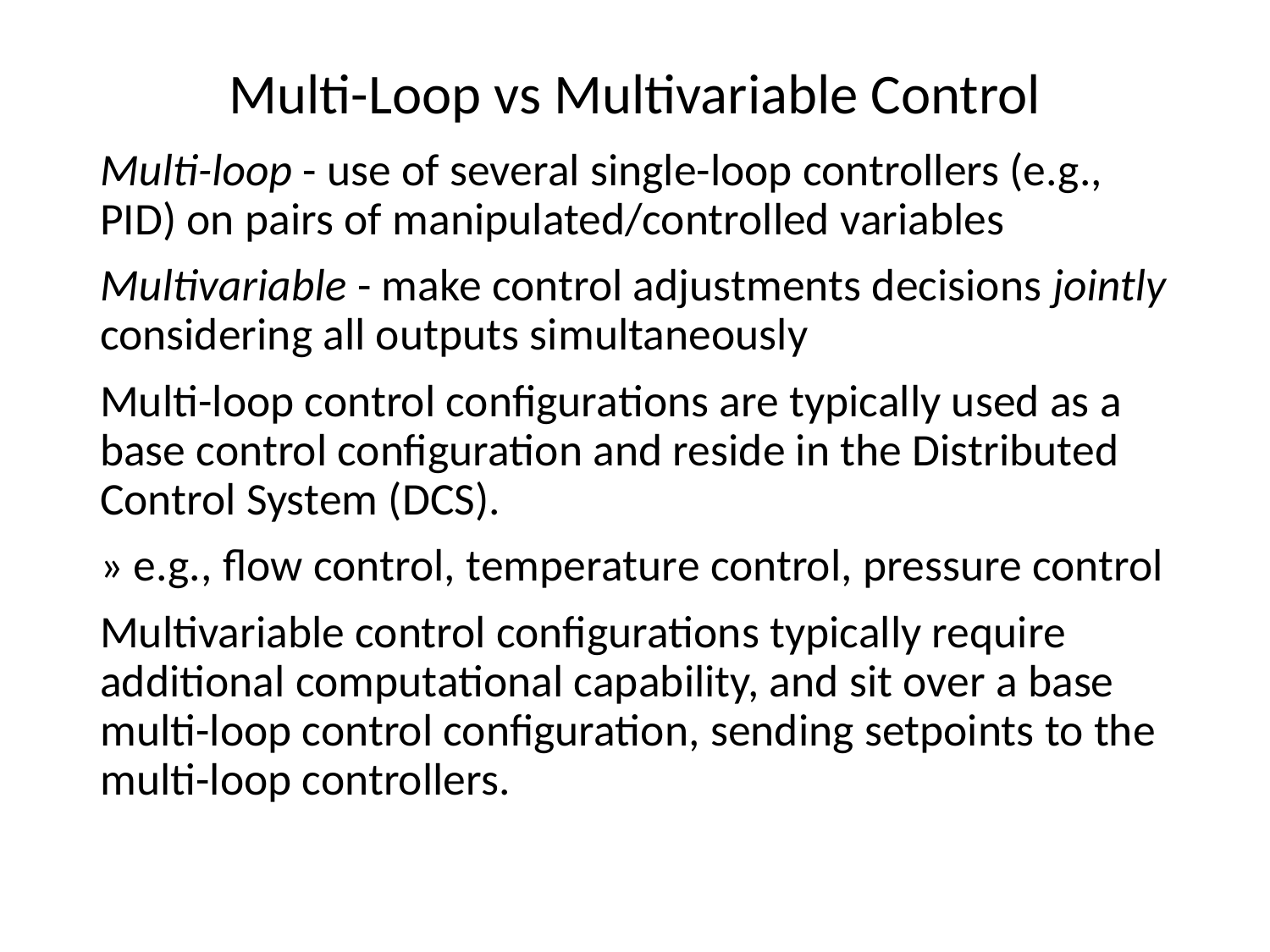

# Multi-Loop vs Multivariable Control
Multi-loop - use of several single-loop controllers (e.g., PID) on pairs of manipulated/controlled variables
Multivariable - make control adjustments decisions jointly considering all outputs simultaneously
Multi-loop control configurations are typically used as a base control configuration and reside in the Distributed Control System (DCS).
» e.g., flow control, temperature control, pressure control
Multivariable control configurations typically require additional computational capability, and sit over a base multi-loop control configuration, sending setpoints to the multi-loop controllers.